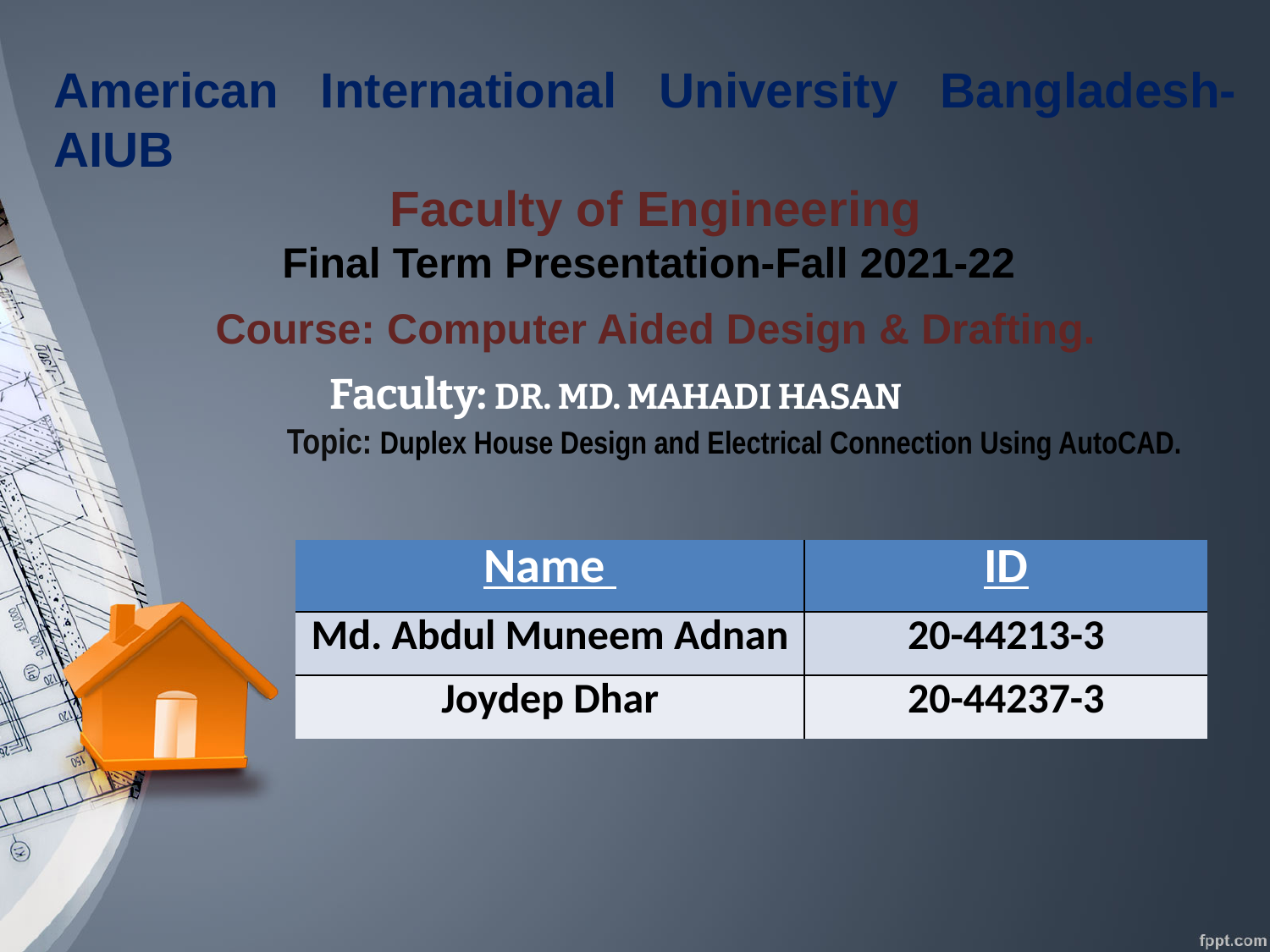

American International University Bangladesh-AIUB
                              Faculty of Engineering
                        Final Term Presentation-Fall 2021-22

                 Course: Computer Aided Design & Drafting.

                             Faculty: DR. MD. MAHADI HASAN
Topic: Duplex House Design and Electrical Connection Using AutoCAD.
| Name | ID |
| --- | --- |
| Md. Abdul Muneem Adnan | 20-44213-3 |
| Joydep Dhar | 20-44237-3 |